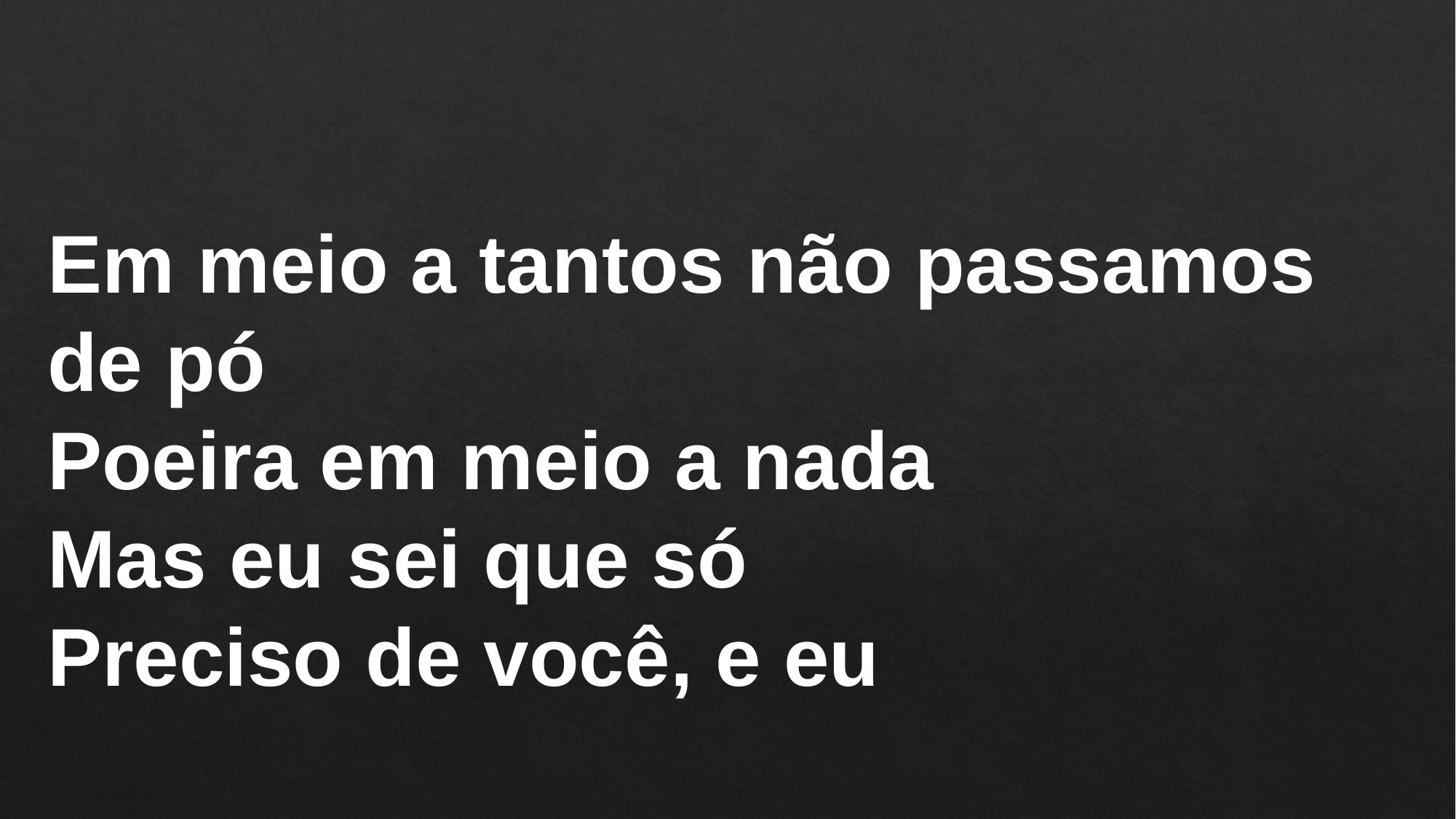

Em meio a tantos não passamos de pó
Poeira em meio a nada
Mas eu sei que só
Preciso de você, e eu